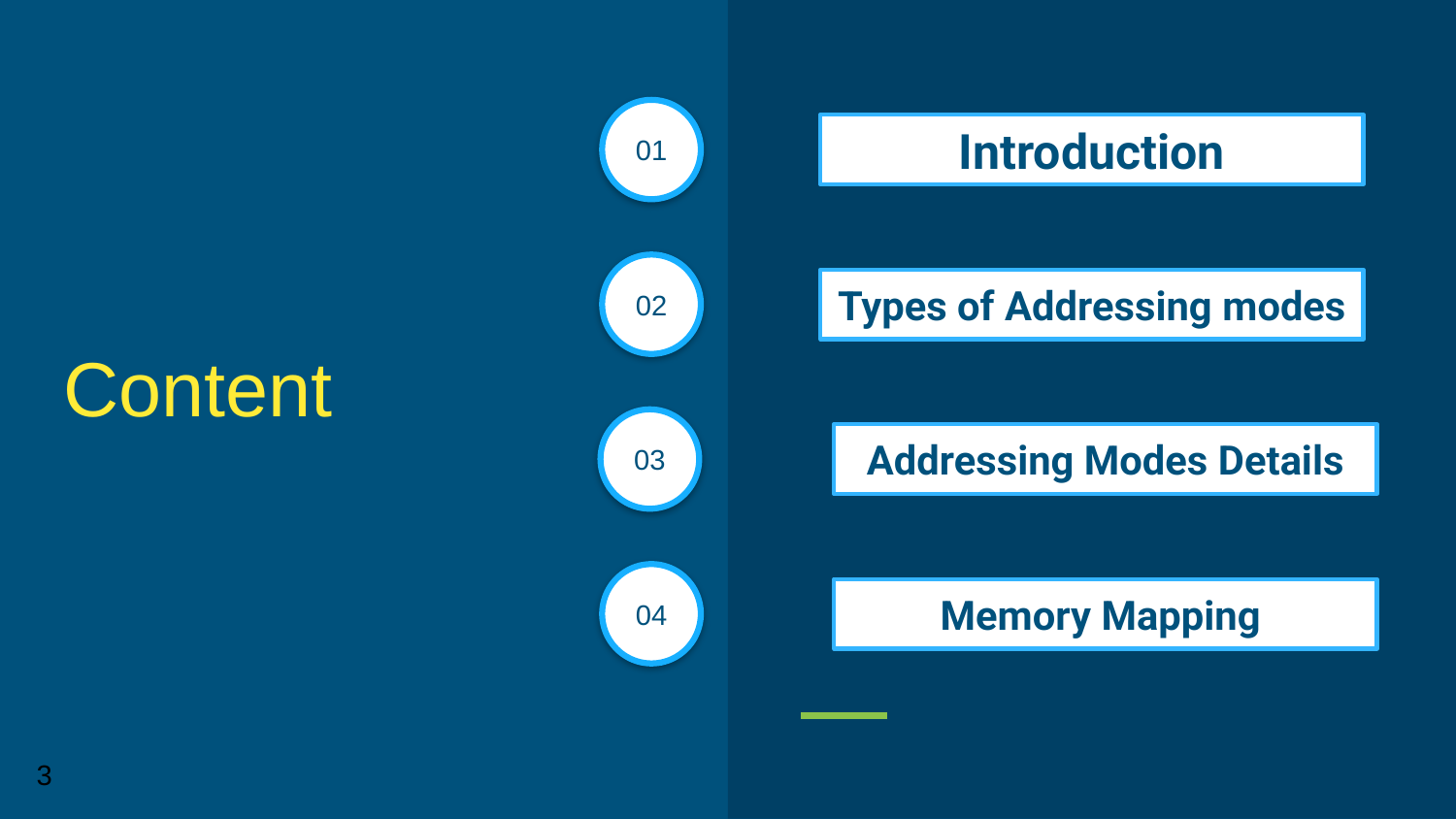

01
Introduction
02
Types of Addressing modes
# Content
03
Addressing Modes Details
04
Memory Mapping
3